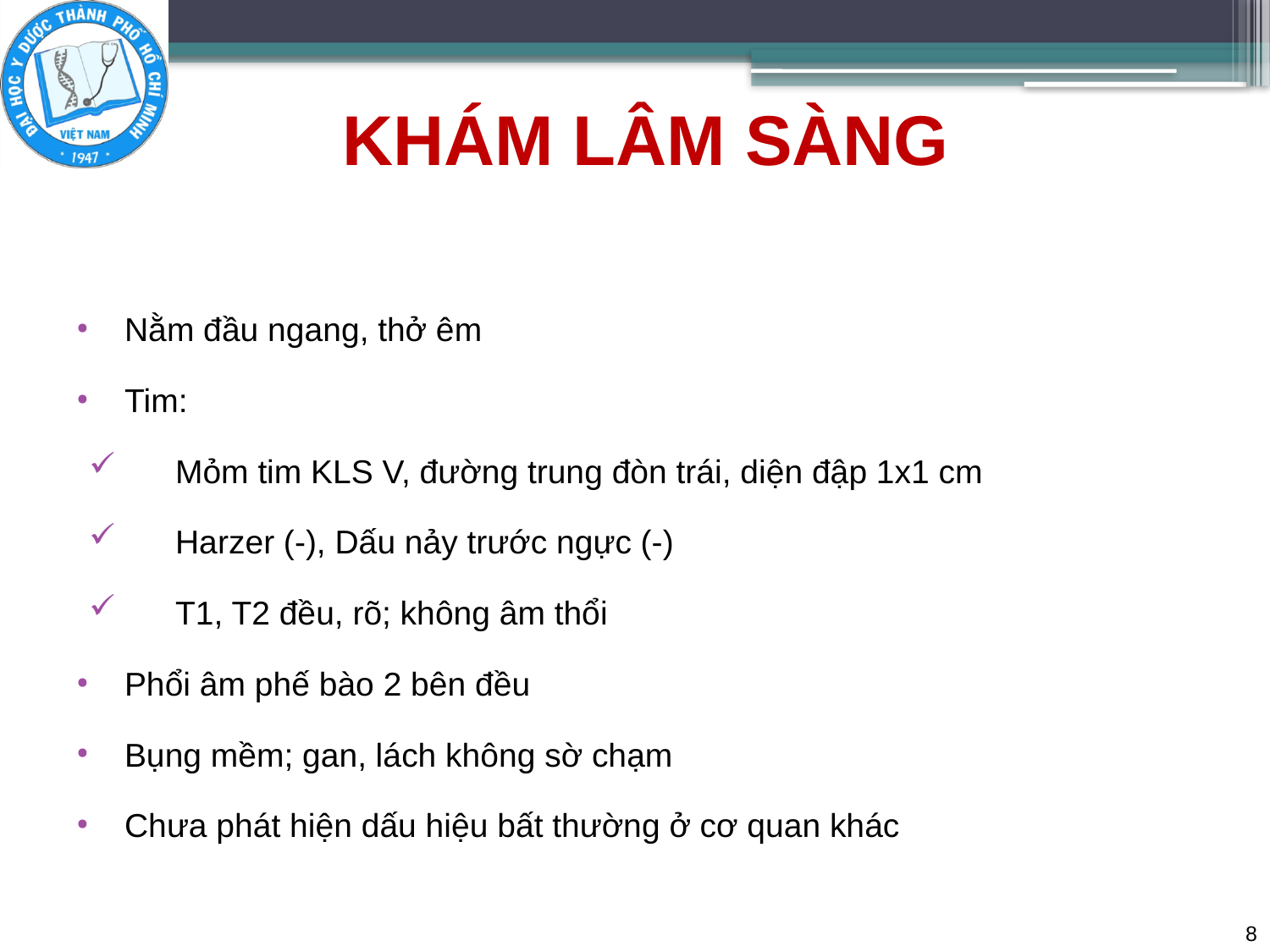

# KHÁM LÂM SÀNG
Nằm đầu ngang, thở êm
Tim:
Mỏm tim KLS V, đường trung đòn trái, diện đập 1x1 cm
Harzer (-), Dấu nảy trước ngực (-)
T1, T2 đều, rõ; không âm thổi
Phổi âm phế bào 2 bên đều
Bụng mềm; gan, lách không sờ chạm
Chưa phát hiện dấu hiệu bất thường ở cơ quan khác

8